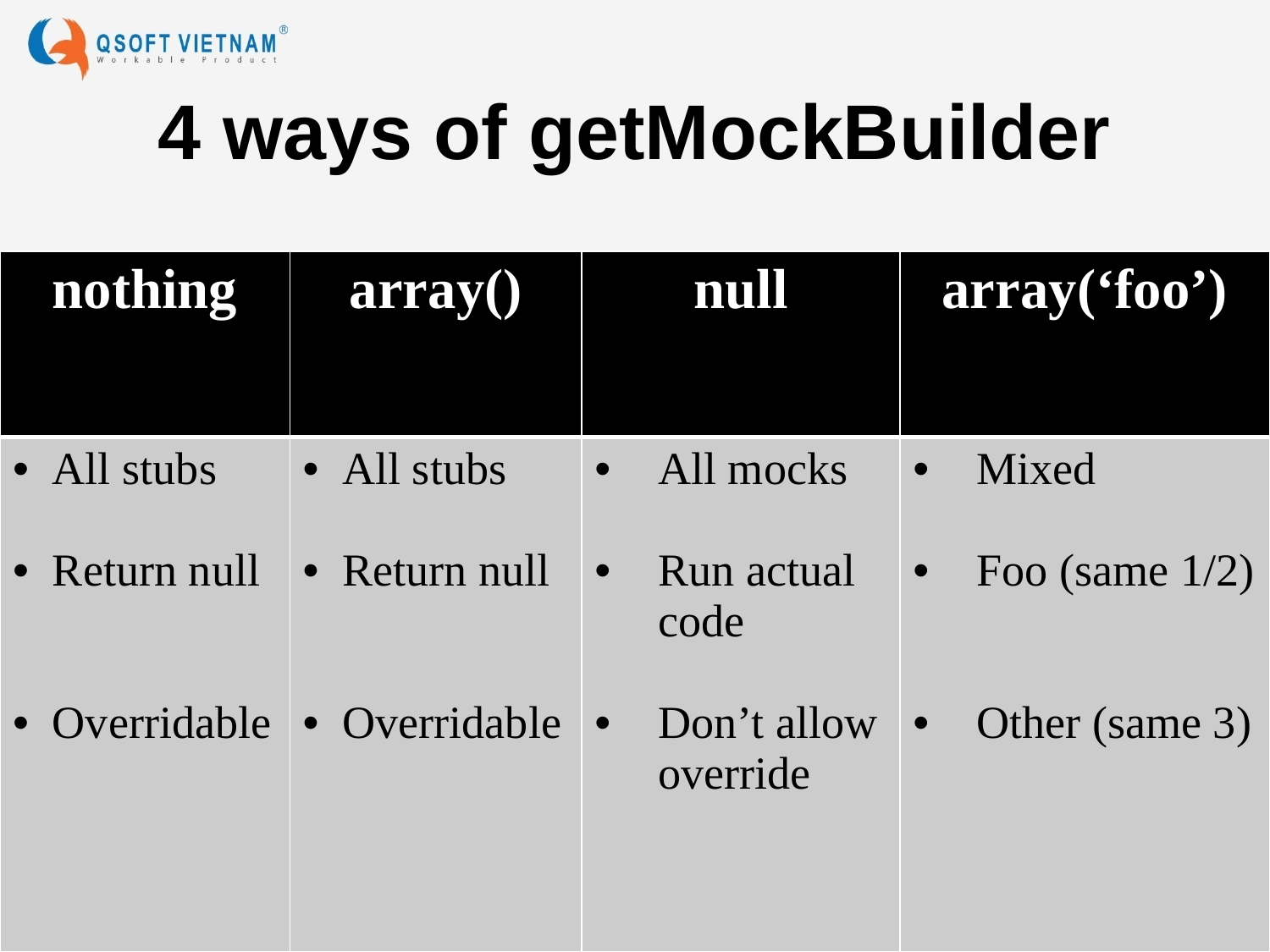

# 4 ways of getMockBuilder
| nothing | array() | null | array(‘foo’) |
| --- | --- | --- | --- |
| All stubs Return null Overridable | All stubs Return null Overridable | All mocks Run actual code Don’t allow override | Mixed Foo (same 1/2) Other (same 3) |